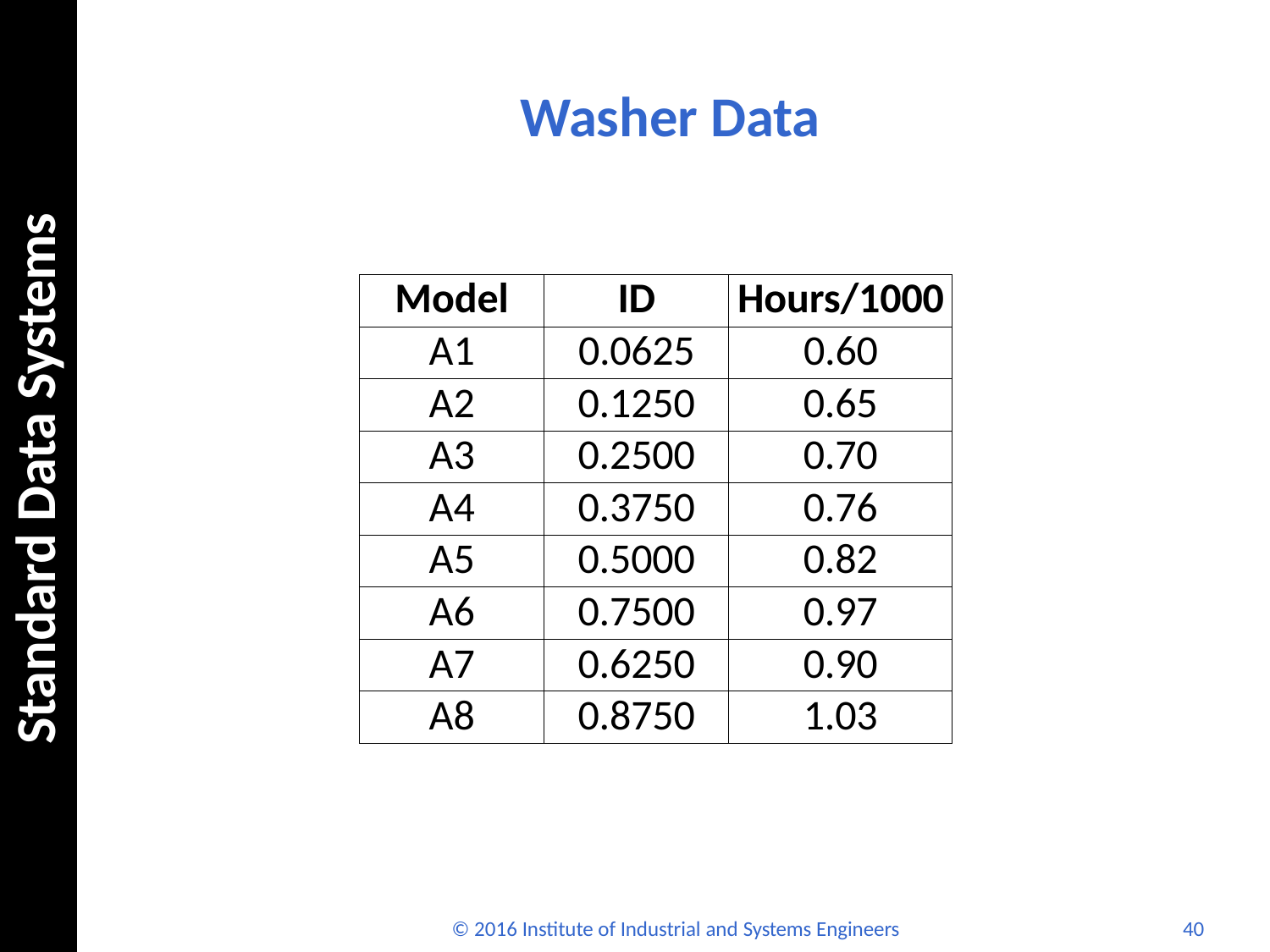

# Washer Data
Standard Data Systems
| Model | ID | Hours/1000 |
| --- | --- | --- |
| A1 | 0.0625 | 0.60 |
| A2 | 0.1250 | 0.65 |
| A3 | 0.2500 | 0.70 |
| A4 | 0.3750 | 0.76 |
| A5 | 0.5000 | 0.82 |
| A6 | 0.7500 | 0.97 |
| A7 | 0.6250 | 0.90 |
| A8 | 0.8750 | 1.03 |
© 2016 Institute of Industrial and Systems Engineers
40